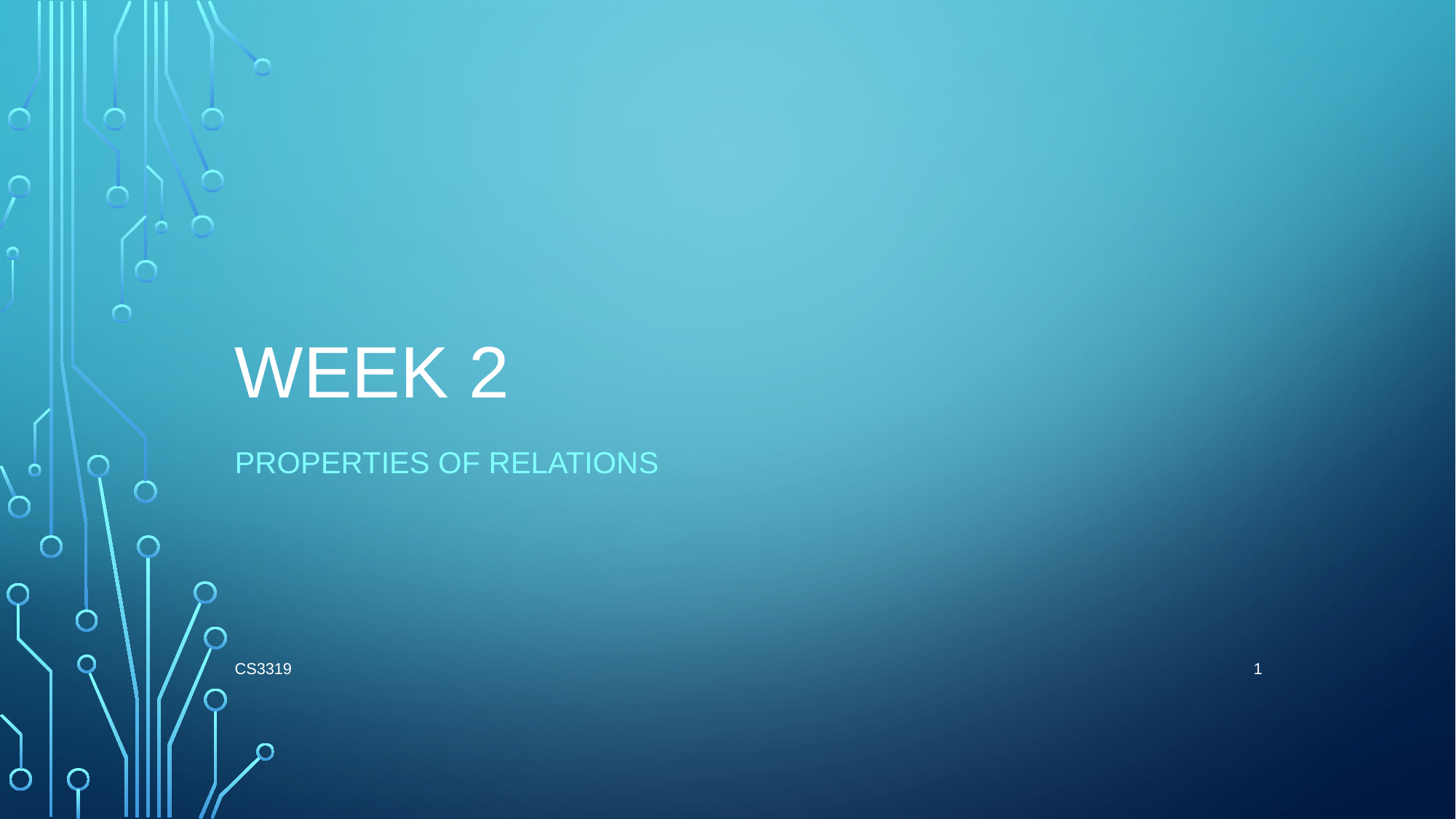

# Week 2
Properties of Relations
1
CS3319